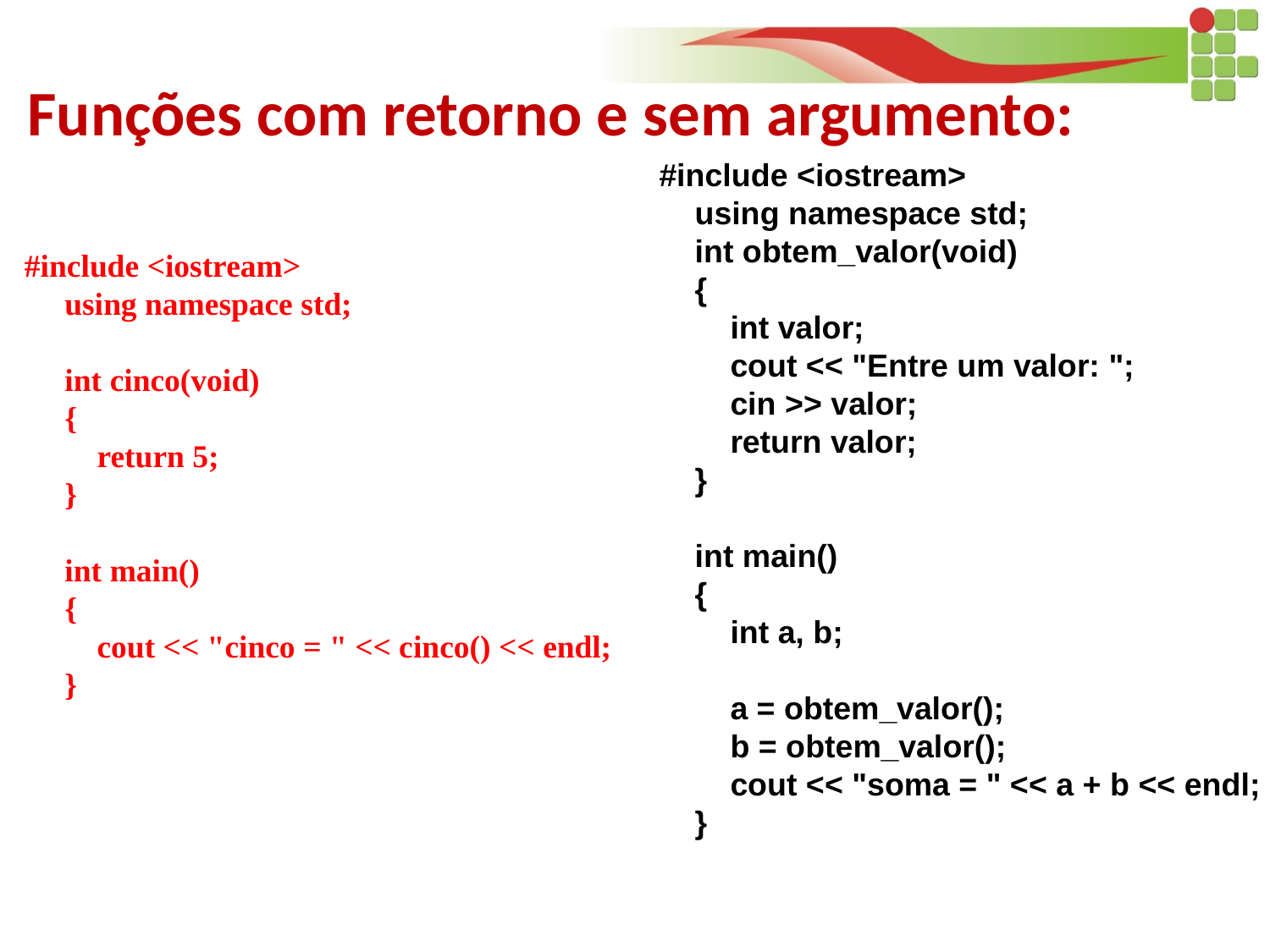

Funções com retorno e sem argumento:

 #include <iostream>
     using namespace std;
     int obtem_valor(void)
     {
         int valor;
         cout << "Entre um valor: ";
         cin >> valor;
         return valor;
     }

     int main()
     {
         int a, b;

         a = obtem_valor();
         b = obtem_valor();
         cout << "soma = " << a + b << endl;
     }
#include <iostream>
     using namespace std;

     int cinco(void)
     {
         return 5;
     }

     int main()
     {
         cout << "cinco = " << cinco() << endl;
     }